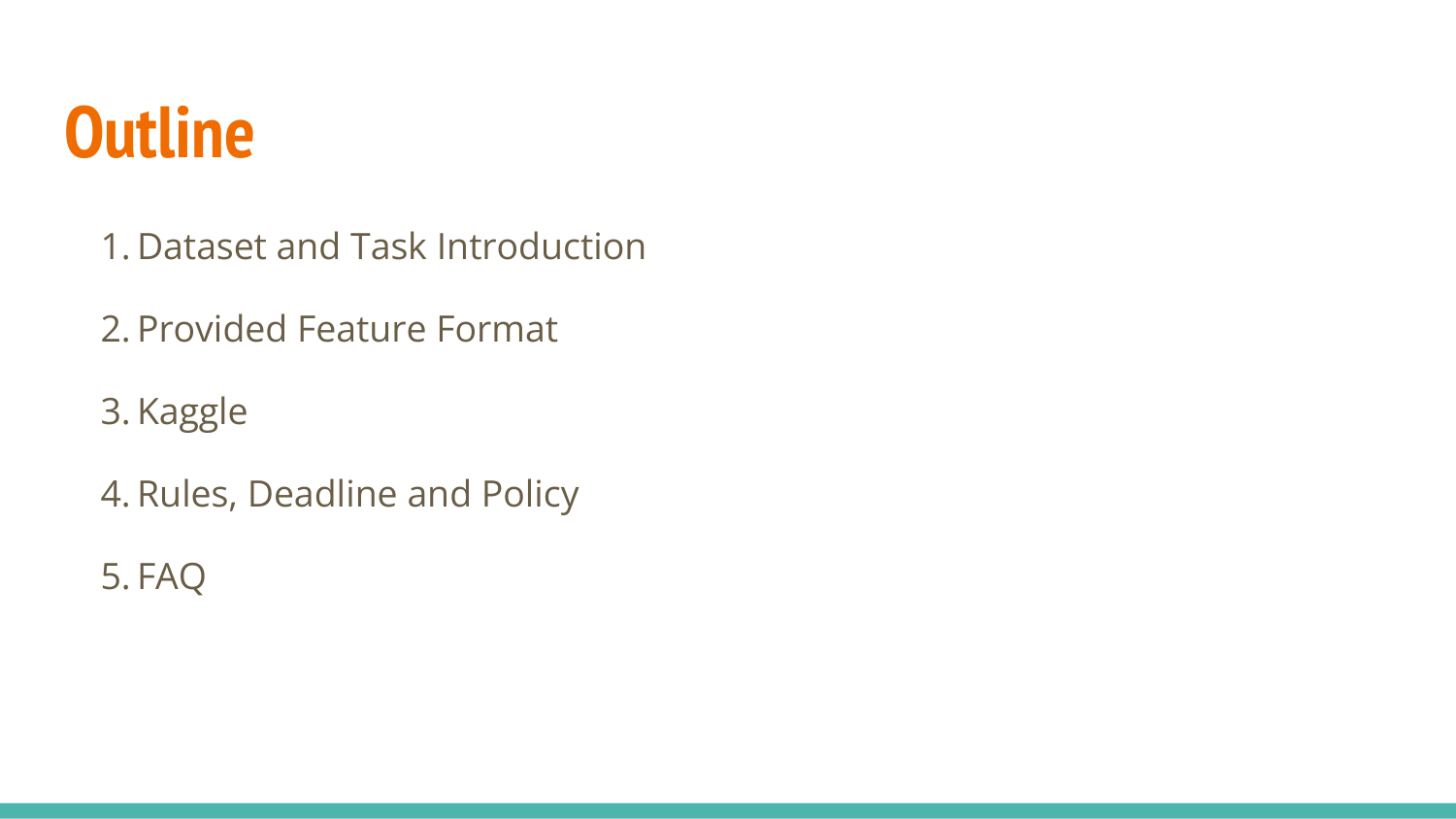

# Outline
Dataset and Task Introduction
Provided Feature Format
Kaggle
Rules, Deadline and Policy
FAQ